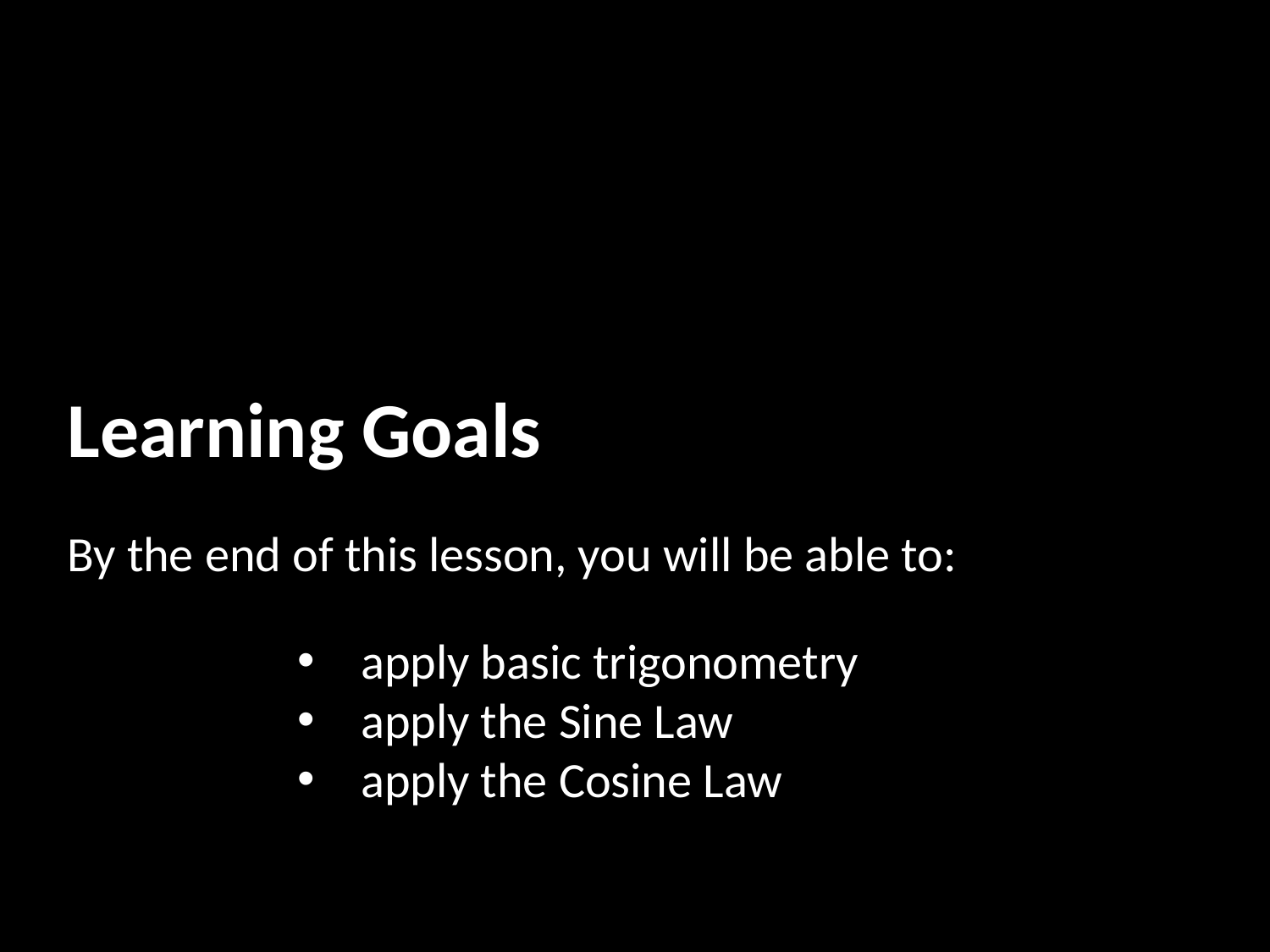

Learning Goals
By the end of this lesson, you will be able to:
apply basic trigonometry
apply the Sine Law
apply the Cosine Law